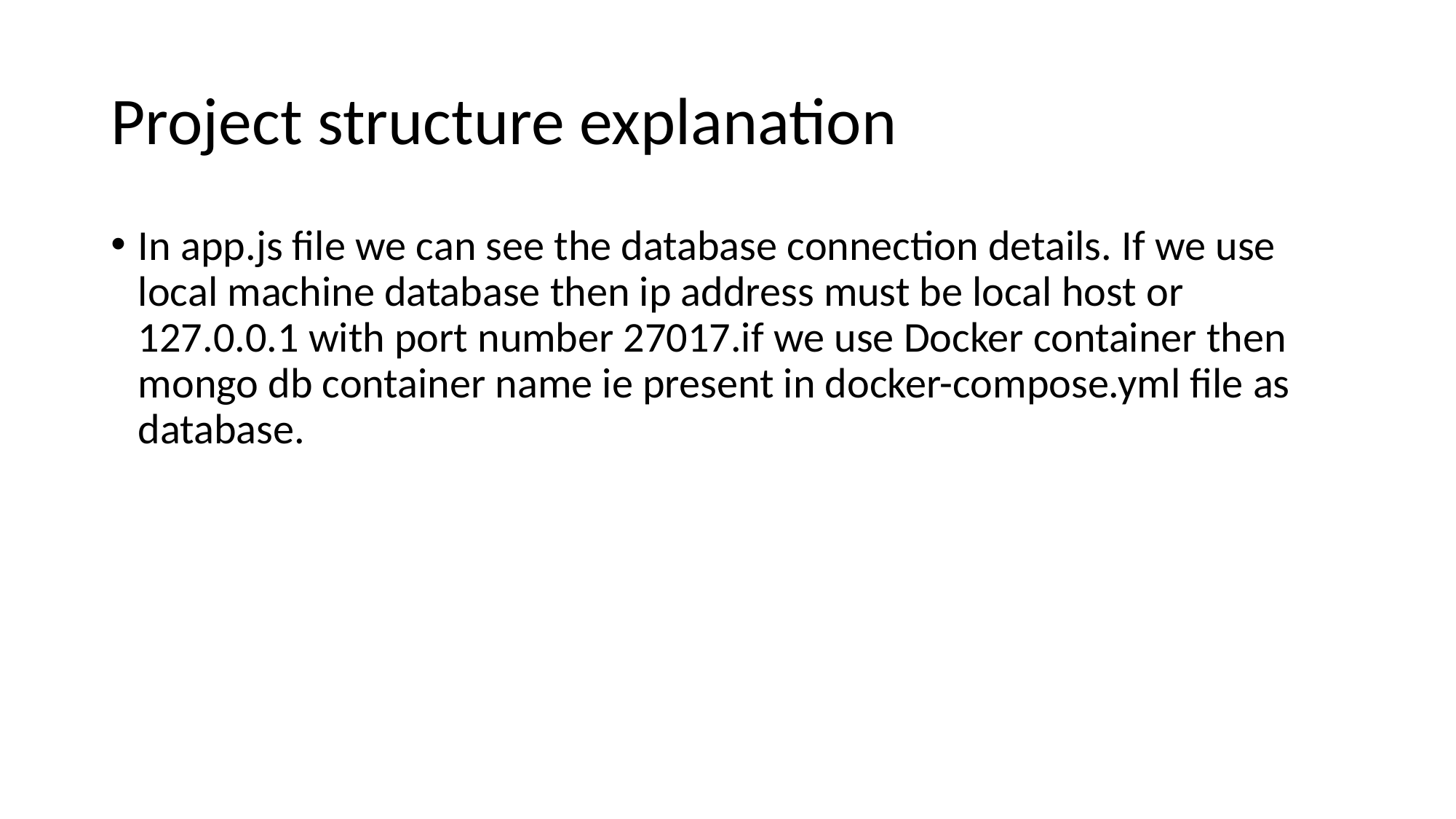

# Project structure explanation
In app.js file we can see the database connection details. If we use local machine database then ip address must be local host or 127.0.0.1 with port number 27017.if we use Docker container then mongo db container name ie present in docker-compose.yml file as database.